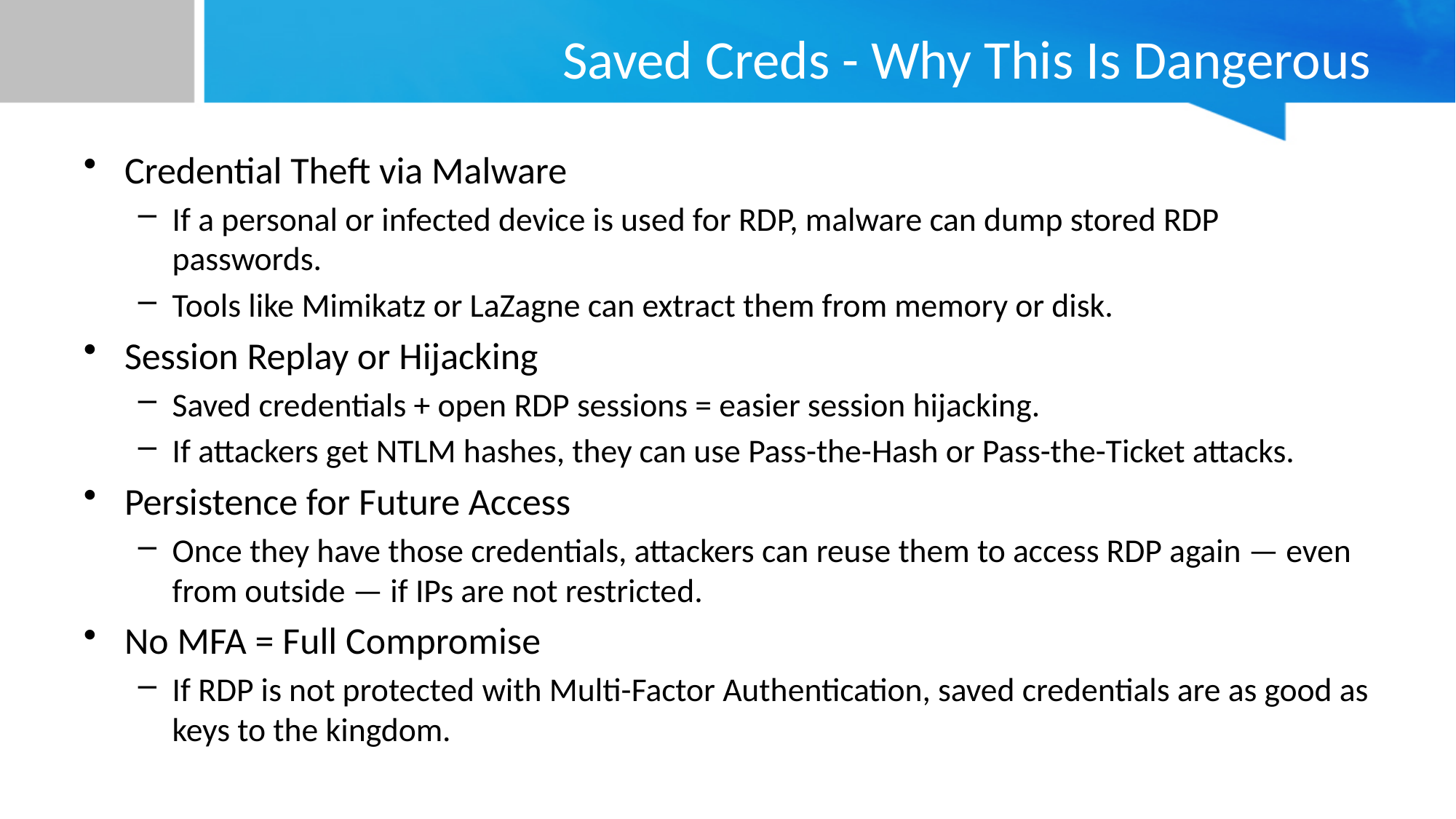

# Saved Creds - Why This Is Dangerous
Credential Theft via Malware
If a personal or infected device is used for RDP, malware can dump stored RDP passwords.
Tools like Mimikatz or LaZagne can extract them from memory or disk.
Session Replay or Hijacking
Saved credentials + open RDP sessions = easier session hijacking.
If attackers get NTLM hashes, they can use Pass-the-Hash or Pass-the-Ticket attacks.
Persistence for Future Access
Once they have those credentials, attackers can reuse them to access RDP again — even from outside — if IPs are not restricted.
No MFA = Full Compromise
If RDP is not protected with Multi-Factor Authentication, saved credentials are as good as keys to the kingdom.